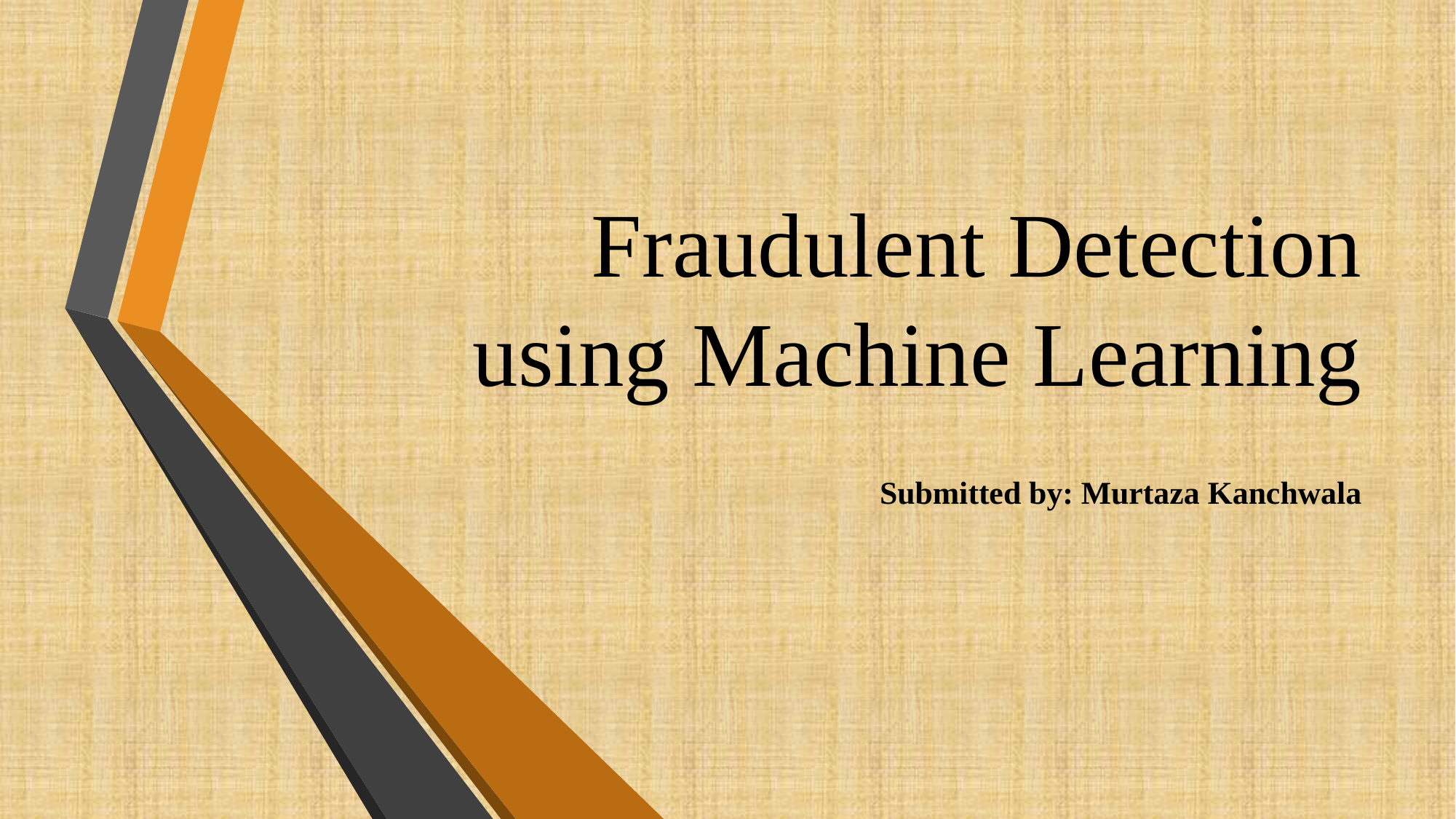

# Fraudulent Detection using Machine Learning
Submitted by: Murtaza Kanchwala